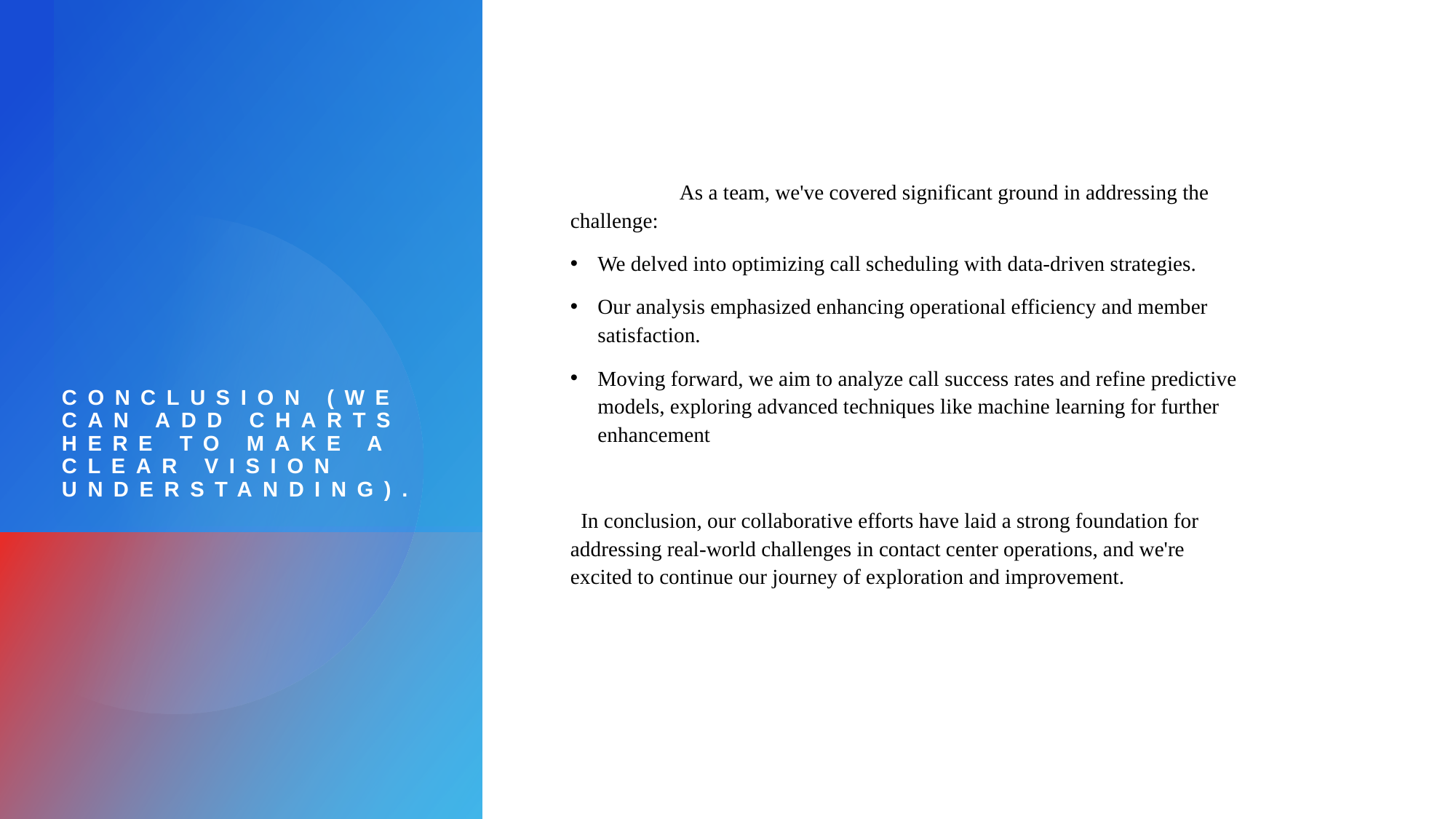

As a team, we've covered significant ground in addressing the challenge:
We delved into optimizing call scheduling with data-driven strategies.
Our analysis emphasized enhancing operational efficiency and member satisfaction.
Moving forward, we aim to analyze call success rates and refine predictive models, exploring advanced techniques like machine learning for further enhancement

  In conclusion, our collaborative efforts have laid a strong foundation for addressing real-world challenges in contact center operations, and we're excited to continue our journey of exploration and improvement.

# Conclusion (we can add charts here to make a clear vision understanding).